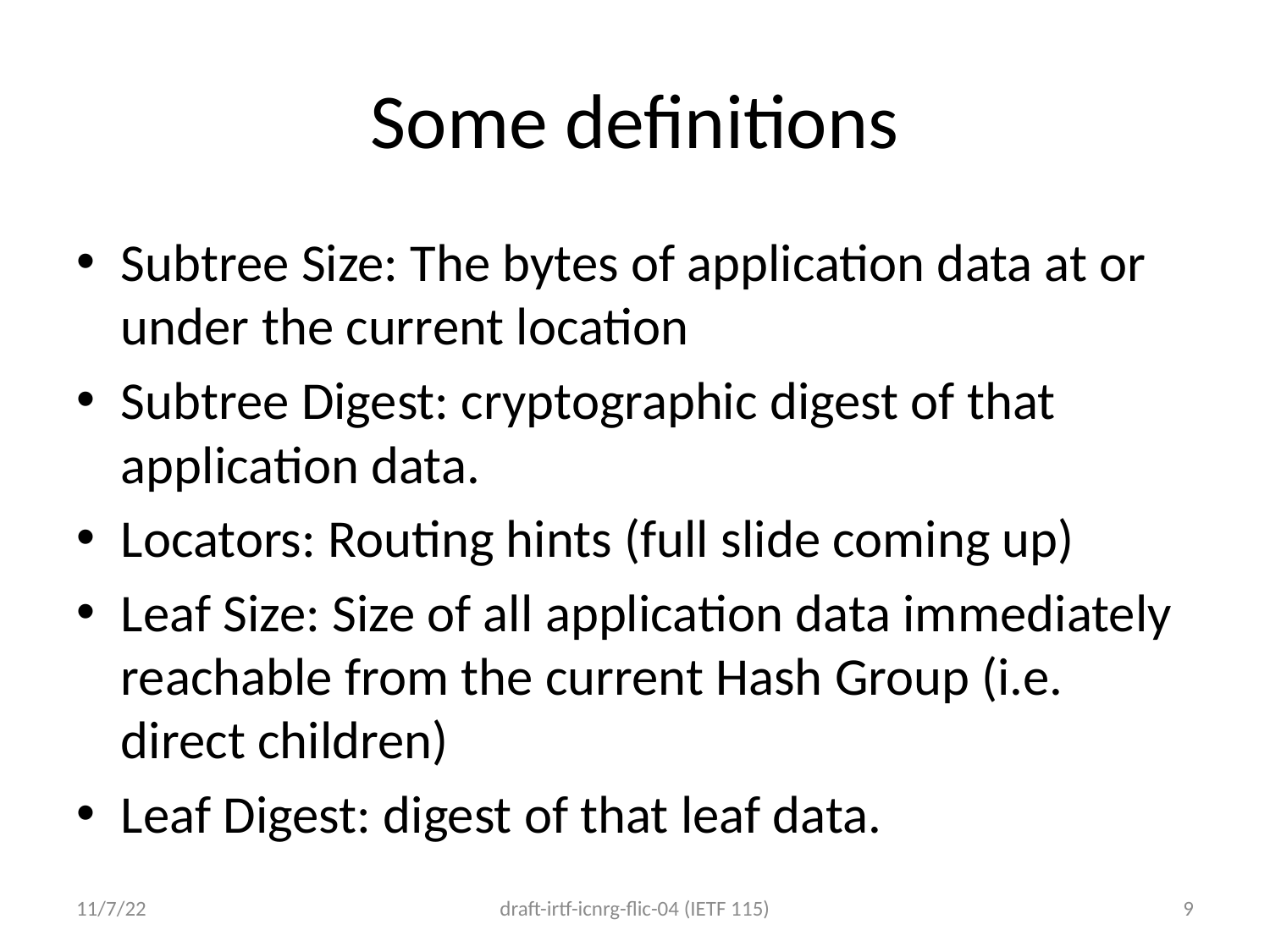

# Some definitions
Subtree Size: The bytes of application data at or under the current location
Subtree Digest: cryptographic digest of that application data.
Locators: Routing hints (full slide coming up)
Leaf Size: Size of all application data immediately reachable from the current Hash Group (i.e. direct children)
Leaf Digest: digest of that leaf data.
11/7/22
draft-irtf-icnrg-flic-04 (IETF 115)
9